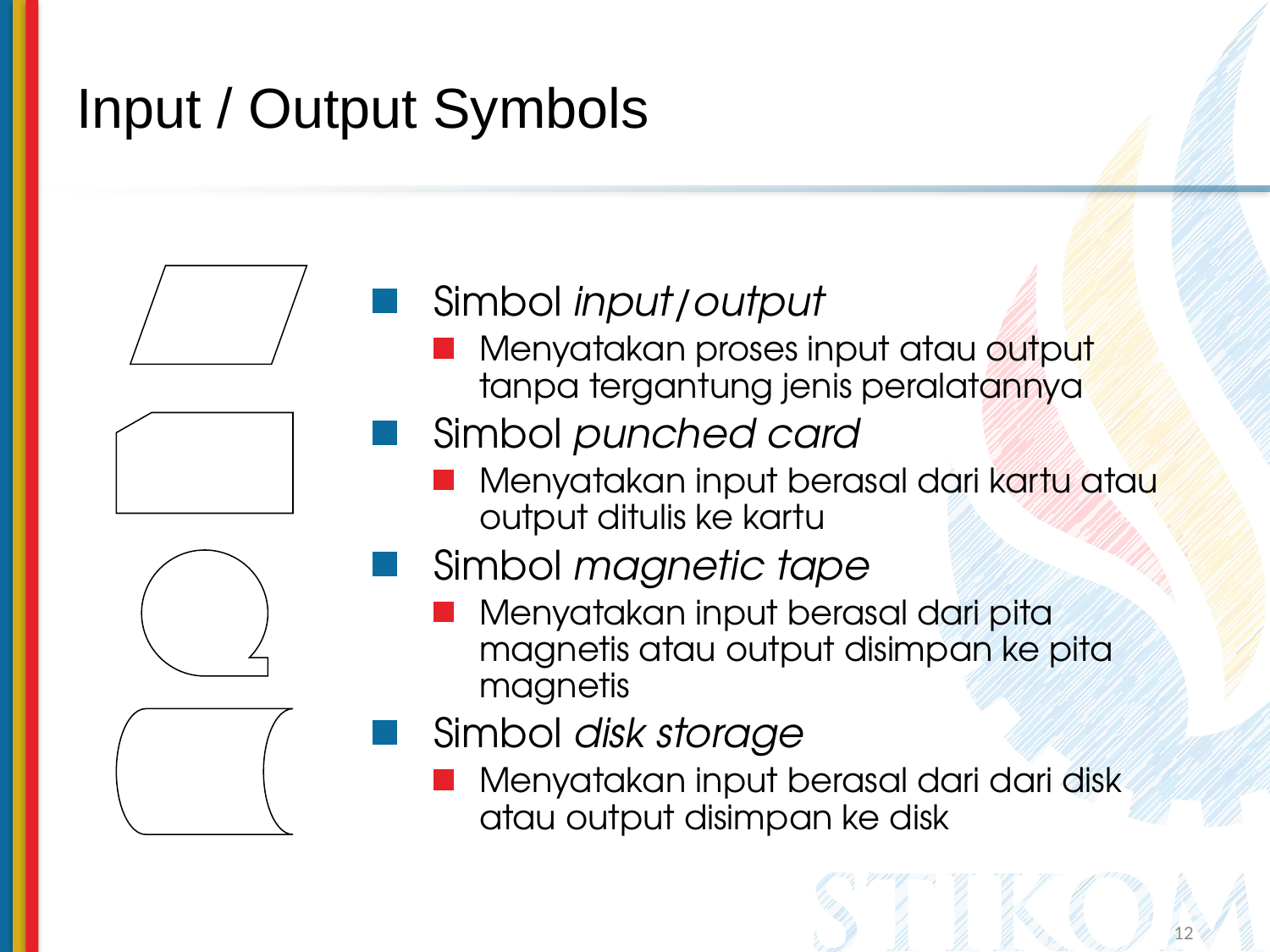

# Input / Output Symbols

Simbol input/output
Menyatakan proses input atau output tanpa tergantung jenis peralatannya
Simbol punched card
Menyatakan input berasal dari kartu atau output ditulis ke kartu
Simbol magnetic tape
Menyatakan input berasal dari pita magnetis atau output disimpan ke pita magnetis
Simbol disk storage
Menyatakan input berasal dari dari disk atau output disimpan ke disk
12